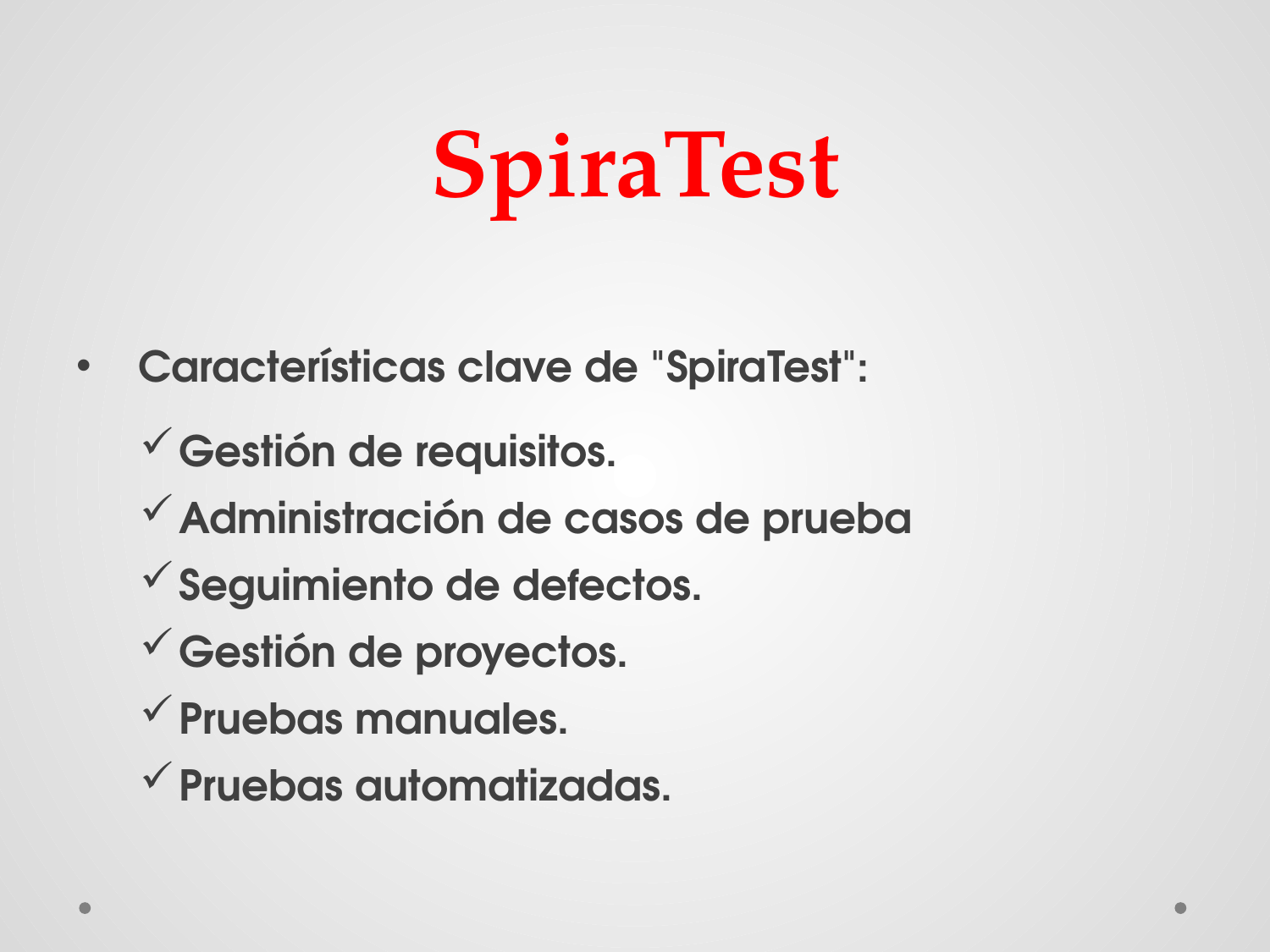

# SpiraTest
Características clave de "SpiraTest":
Gestión de requisitos.
Administración de casos de prueba
Seguimiento de defectos.
Gestión de proyectos.
Pruebas manuales.
Pruebas automatizadas.